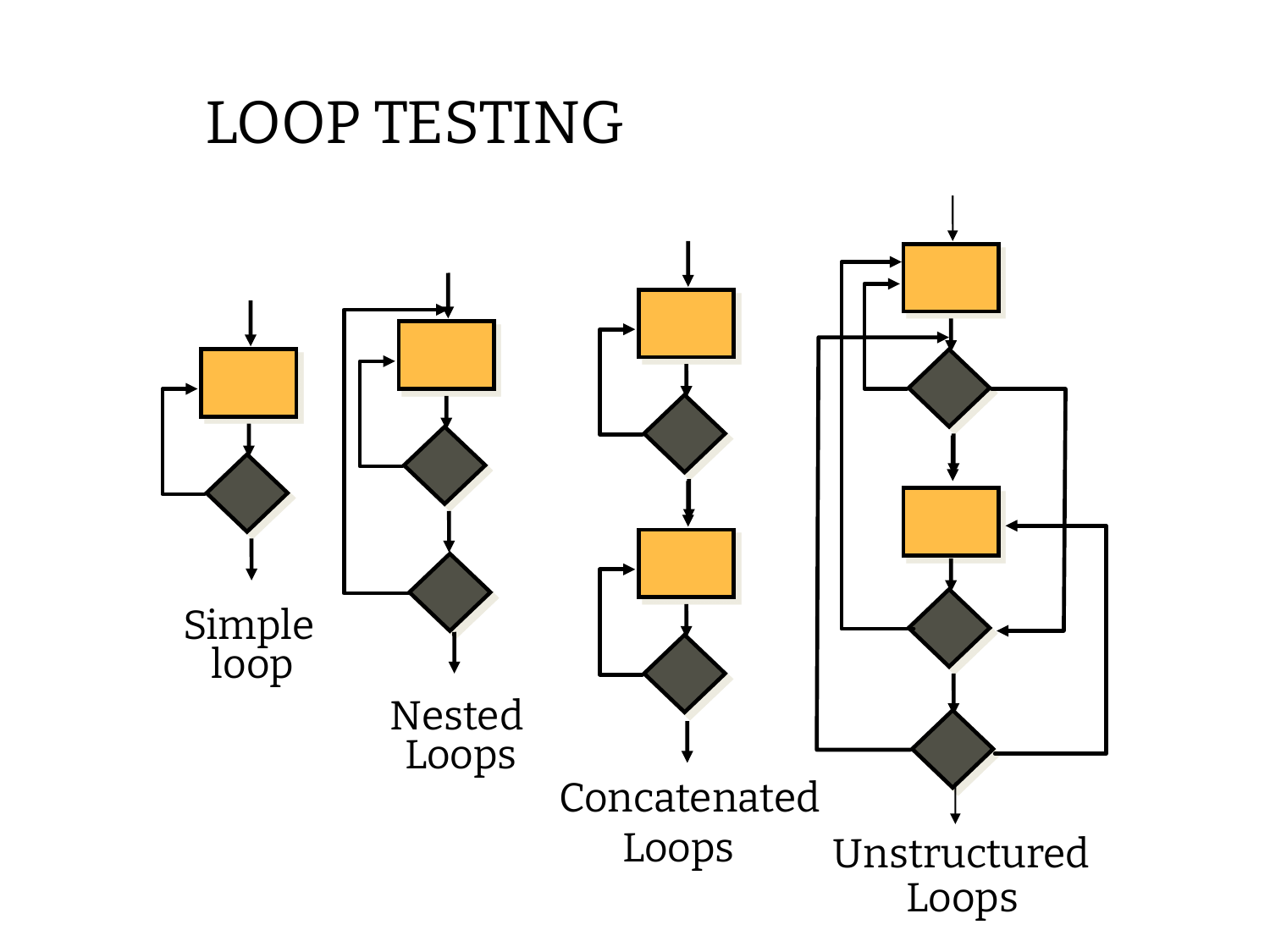

# Loop Testing

Simple
loop

Nested
Loops

Concatenated

Loops
Unstructured
Loops